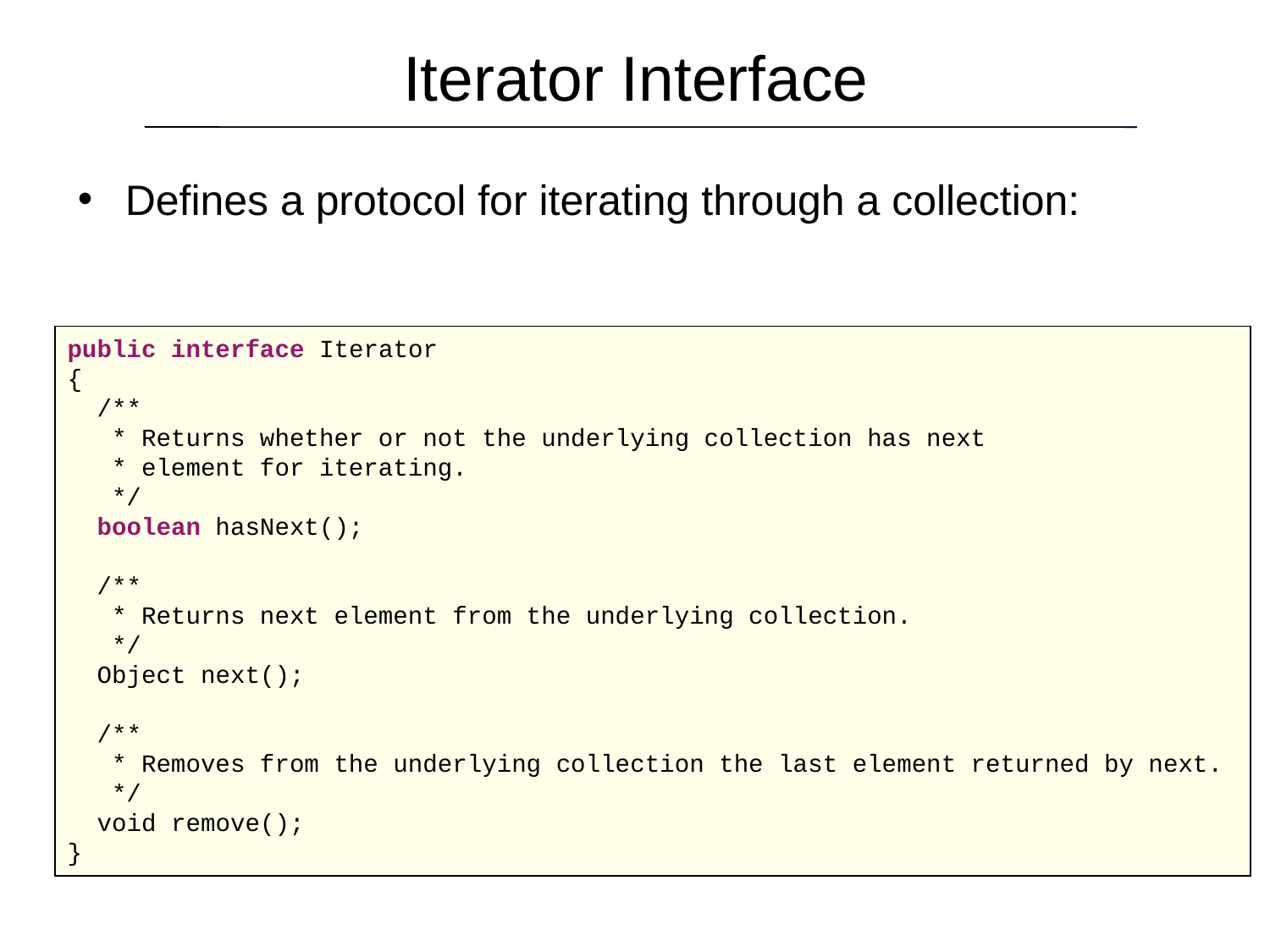

Iterator Interface

Defines a protocol for iterating through a collection:

public interface Iterator
{
  /**
   * Returns whether or not the underlying collection has next
   * element for iterating.
   */
  boolean hasNext();

  /**
   * Returns next element from the underlying collection.
   */
  Object next();

  /**
   * Removes from the underlying collection the last element returned by next.
   */
  void remove();
}